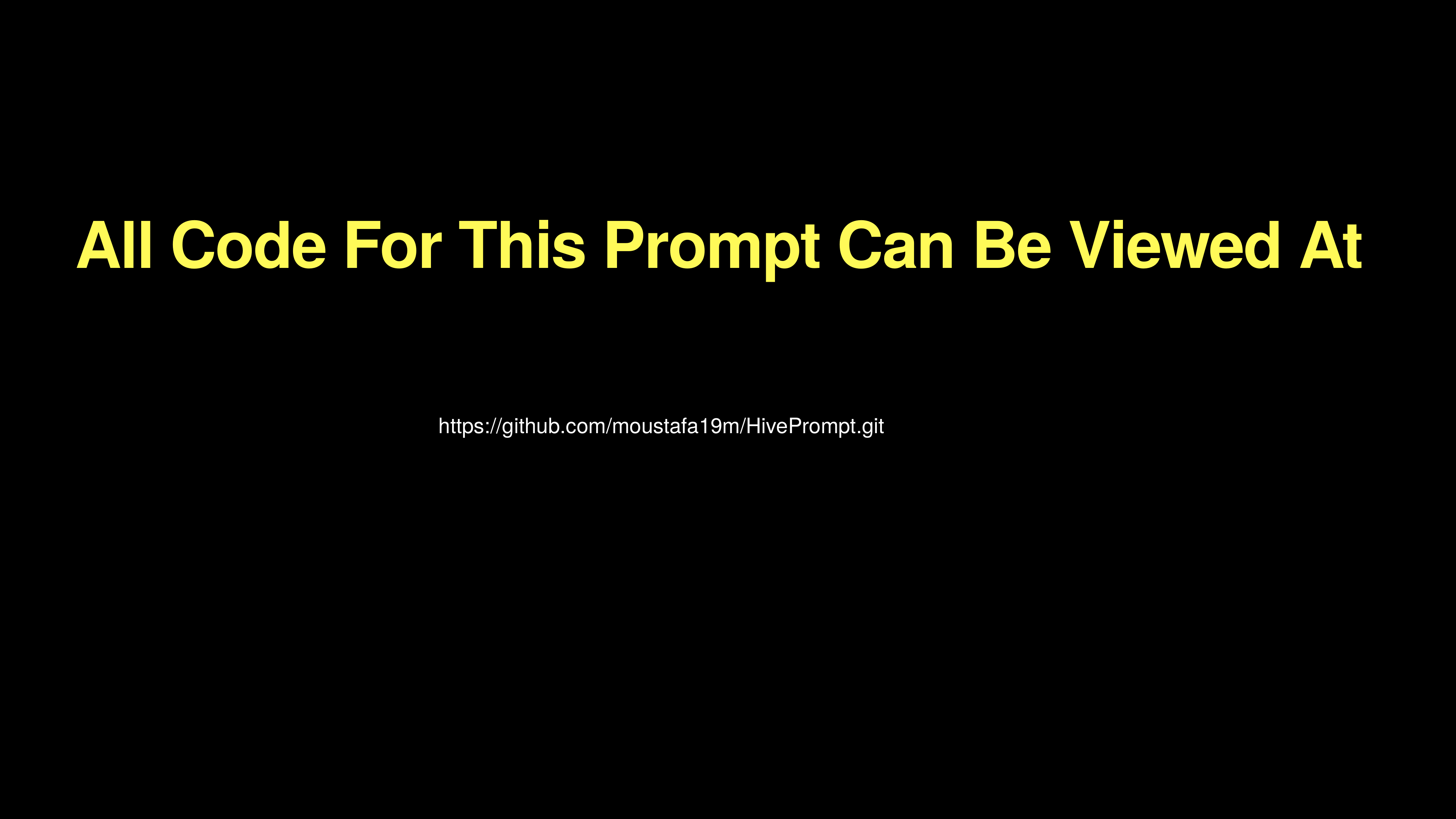

# All Code For This Prompt Can Be Viewed At
https://github.com/moustafa19m/HivePrompt.git